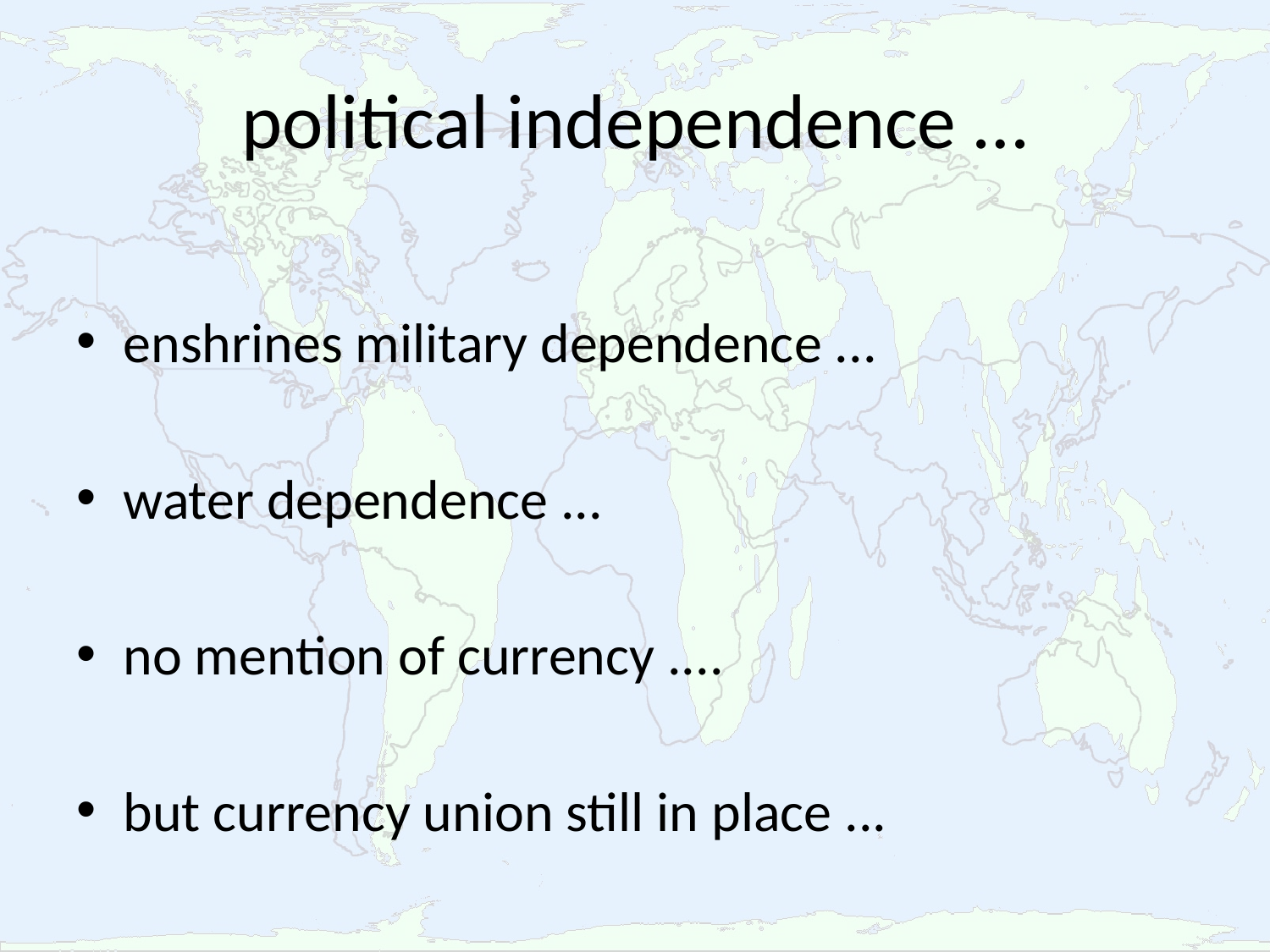

# political independence …

enshrines military dependence ...

water dependence ...

no mention of currency ....

but currency union still in place ...